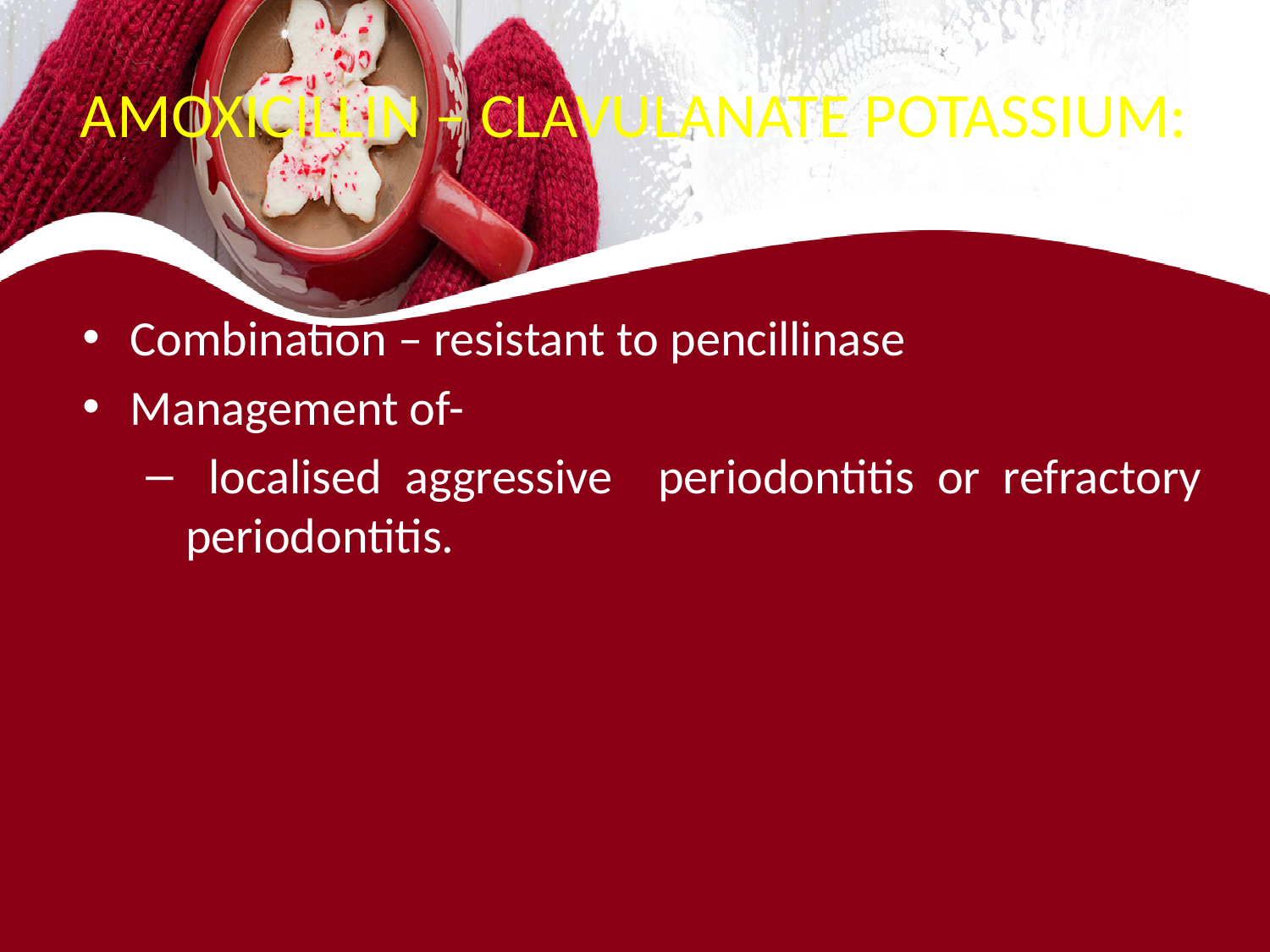

# AMOXICILLIN – CLAVULANATE POTASSIUM:
Combination – resistant to pencillinase
Management of-
 localised aggressive  periodontitis or refractory periodontitis.